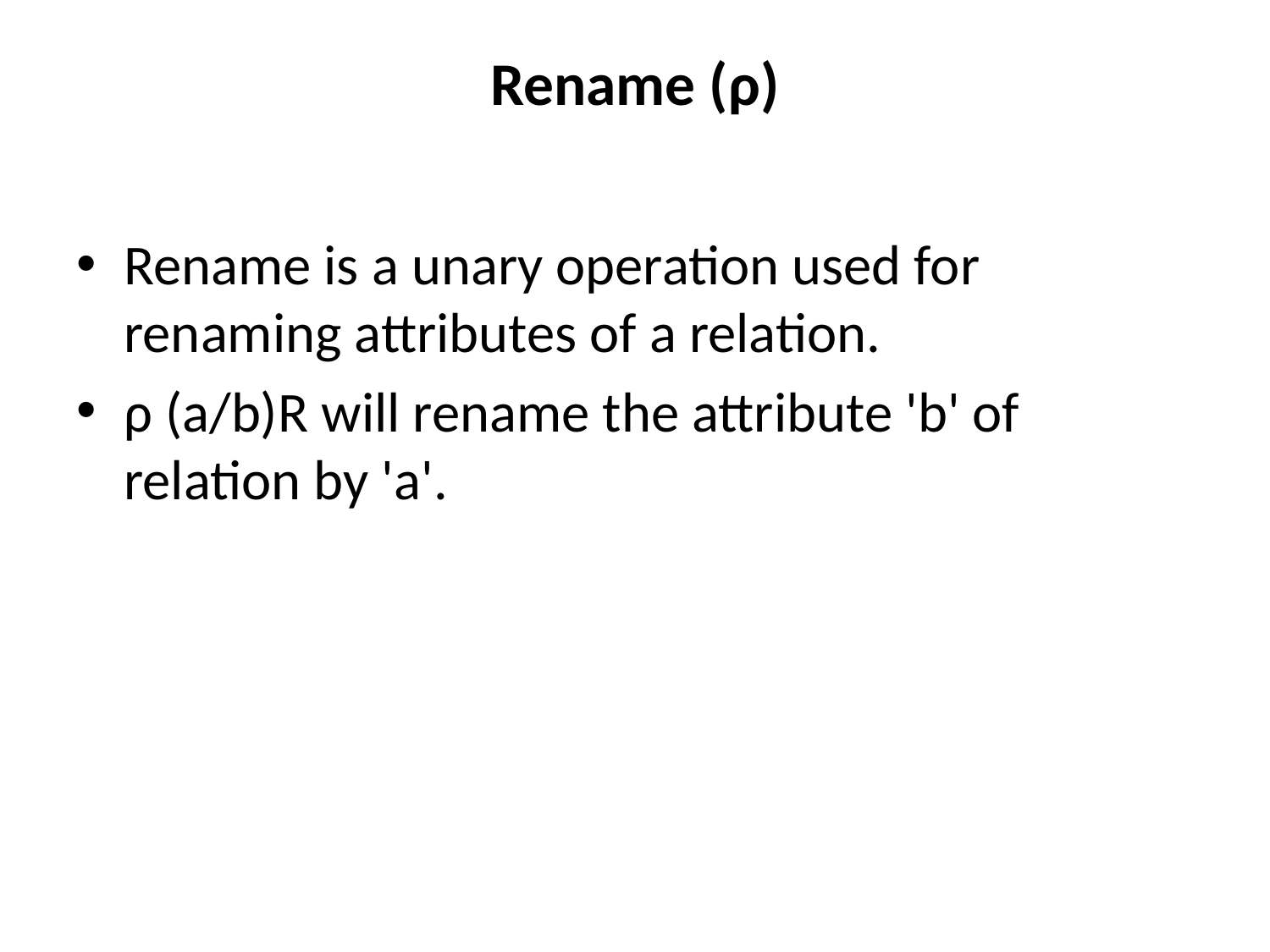

# Rename (ρ)
Rename is a unary operation used for renaming attributes of a relation.
ρ (a/b)R will rename the attribute 'b' of relation by 'a'.